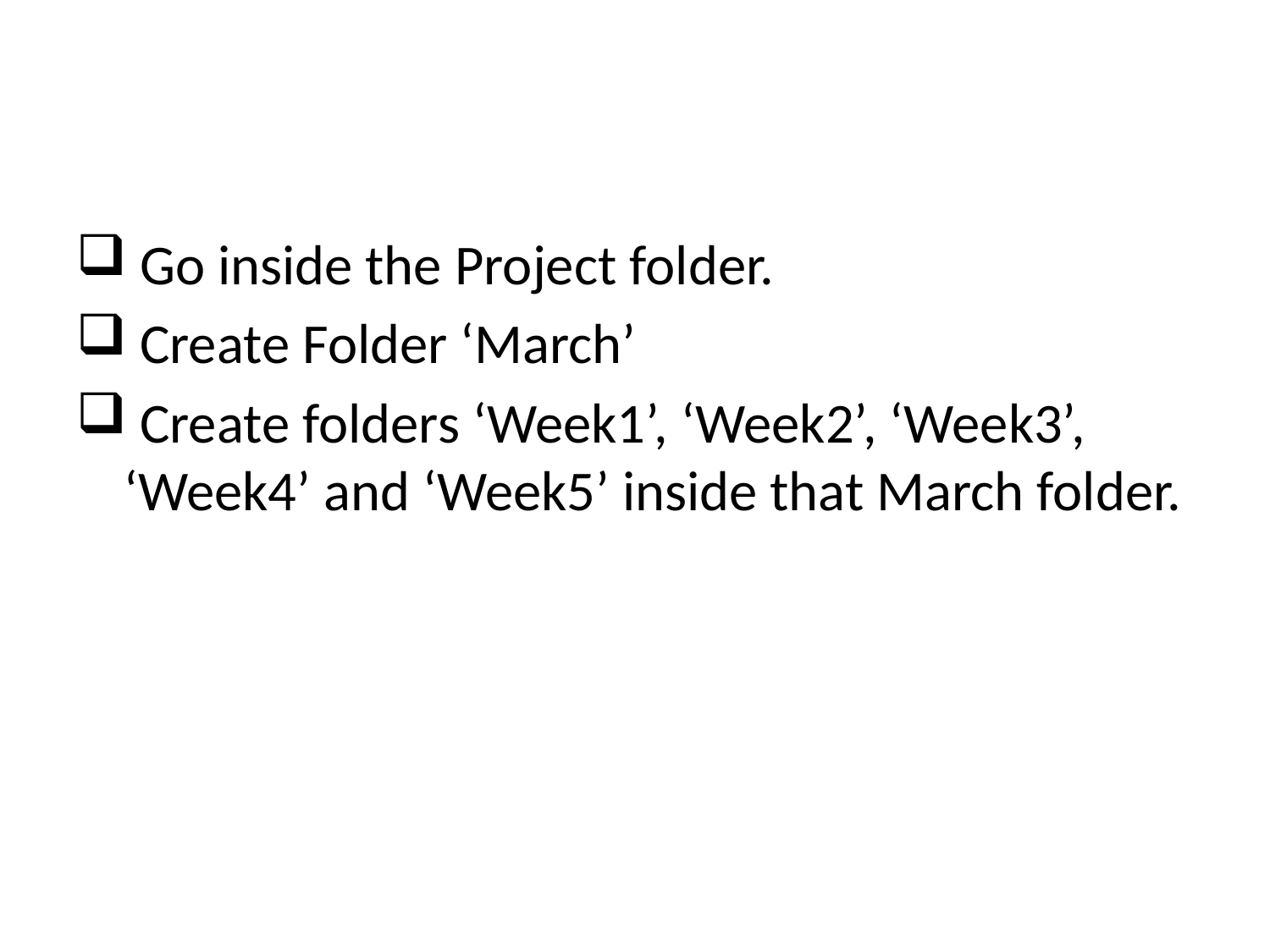

#
 Go inside the Project folder.
 Create Folder ‘March’
 Create folders ‘Week1’, ‘Week2’, ‘Week3’, ‘Week4’ and ‘Week5’ inside that March folder.